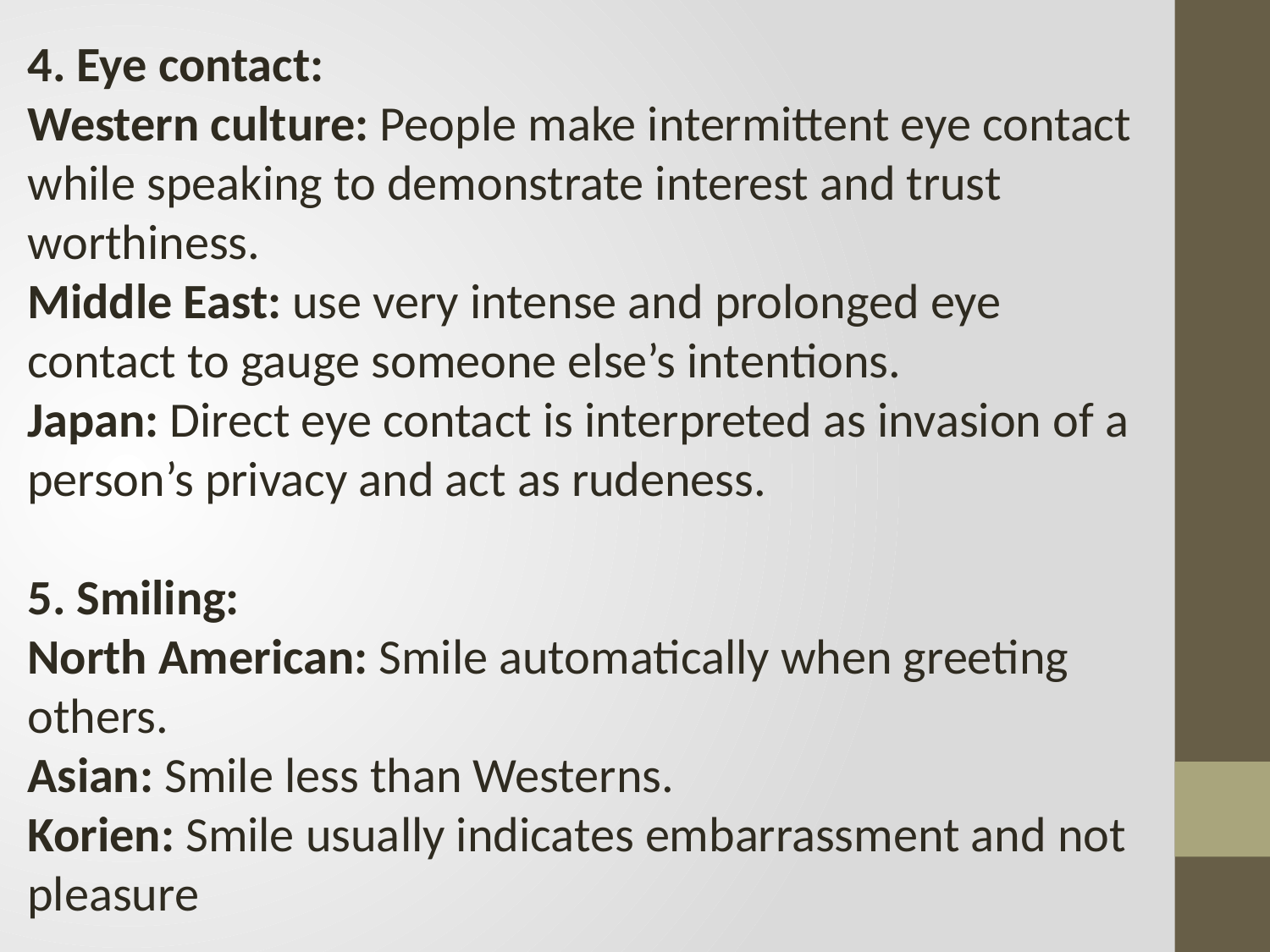

4. Eye contact:
Western culture: People make intermittent eye contact while speaking to demonstrate interest and trust worthiness.
Middle East: use very intense and prolonged eye contact to gauge someone else’s intentions.
Japan: Direct eye contact is interpreted as invasion of a person’s privacy and act as rudeness.

5. Smiling:
North American: Smile automatically when greeting others.
Asian: Smile less than Westerns.
Korien: Smile usually indicates embarrassment and not pleasure